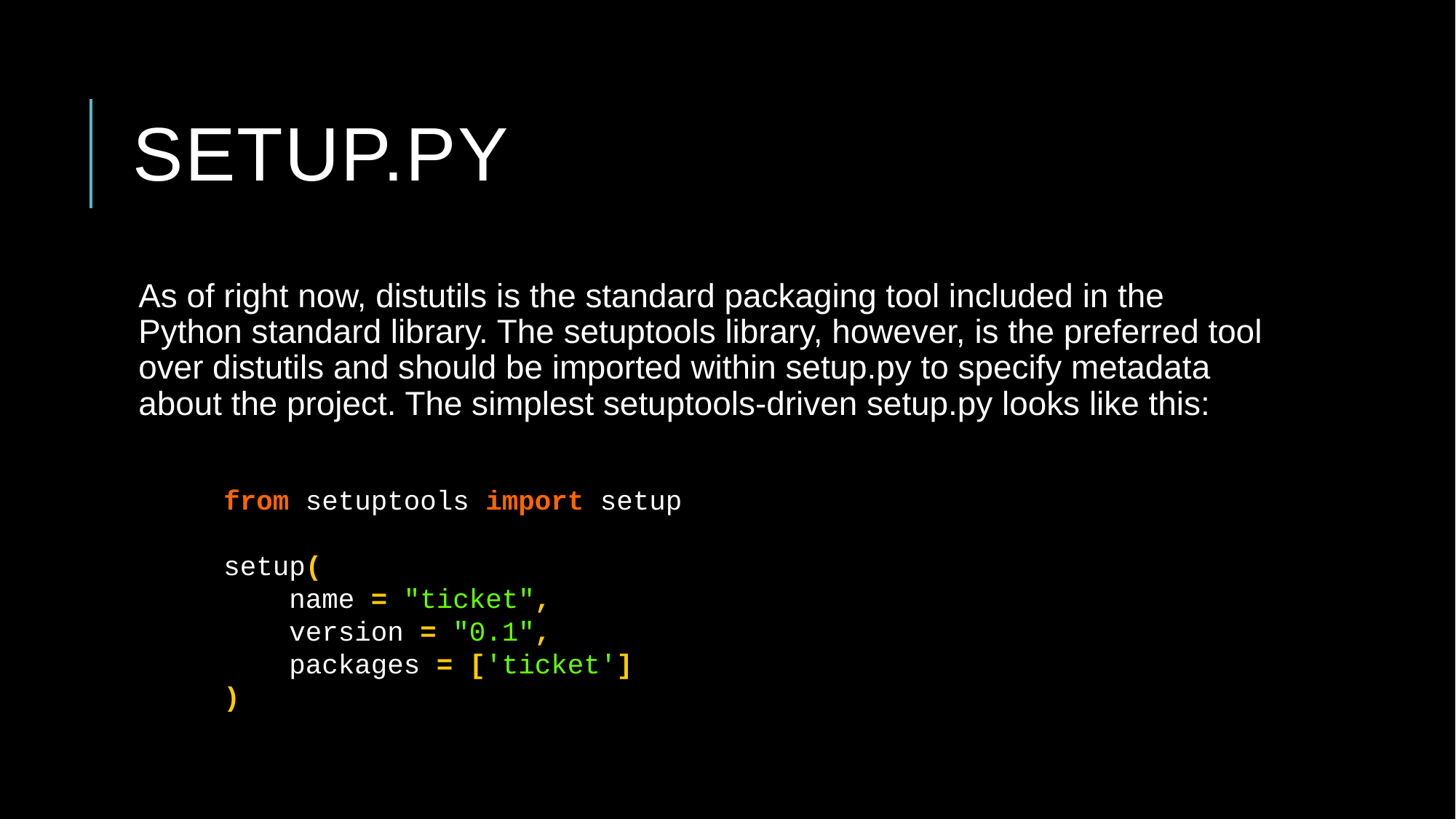

# Setup.py
As of right now, distutils is the standard packaging tool included in the Python standard library. The setuptools library, however, is the preferred tool over distutils and should be imported within setup.py to specify metadata about the project. The simplest setuptools-driven setup.py looks like this:
from setuptools import setup
setup(
    name = "ticket",
    version = "0.1",
    packages = ['ticket']
)